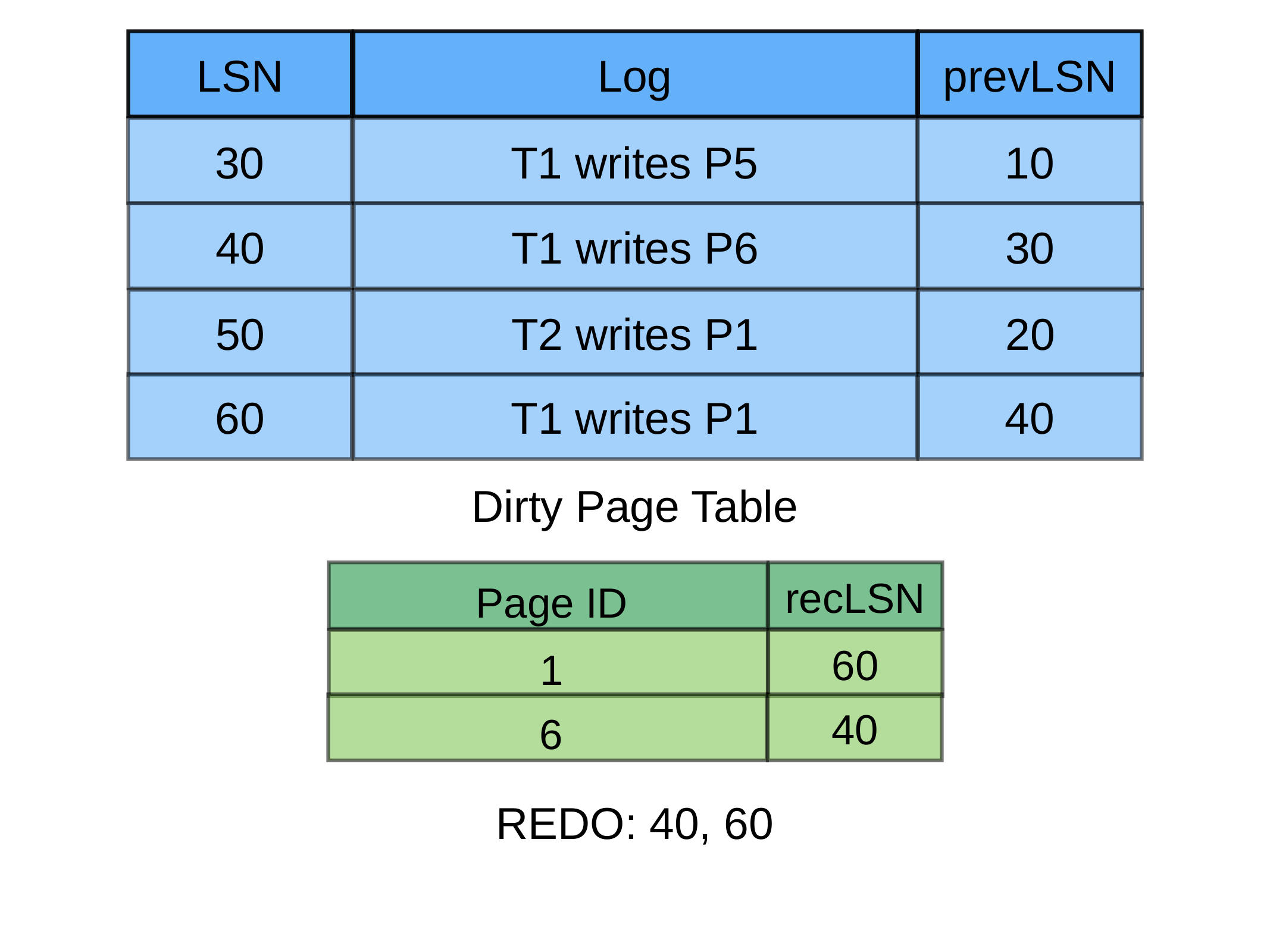

LSN
Log
prevLSN

30
T1 writes P5
10

40
T1 writes P6
30

50
T2 writes P1
20

60
T1 writes P1
40
Dirty Page Table

recLSN
Page ID

60
1

40
6
REDO: 40, 60